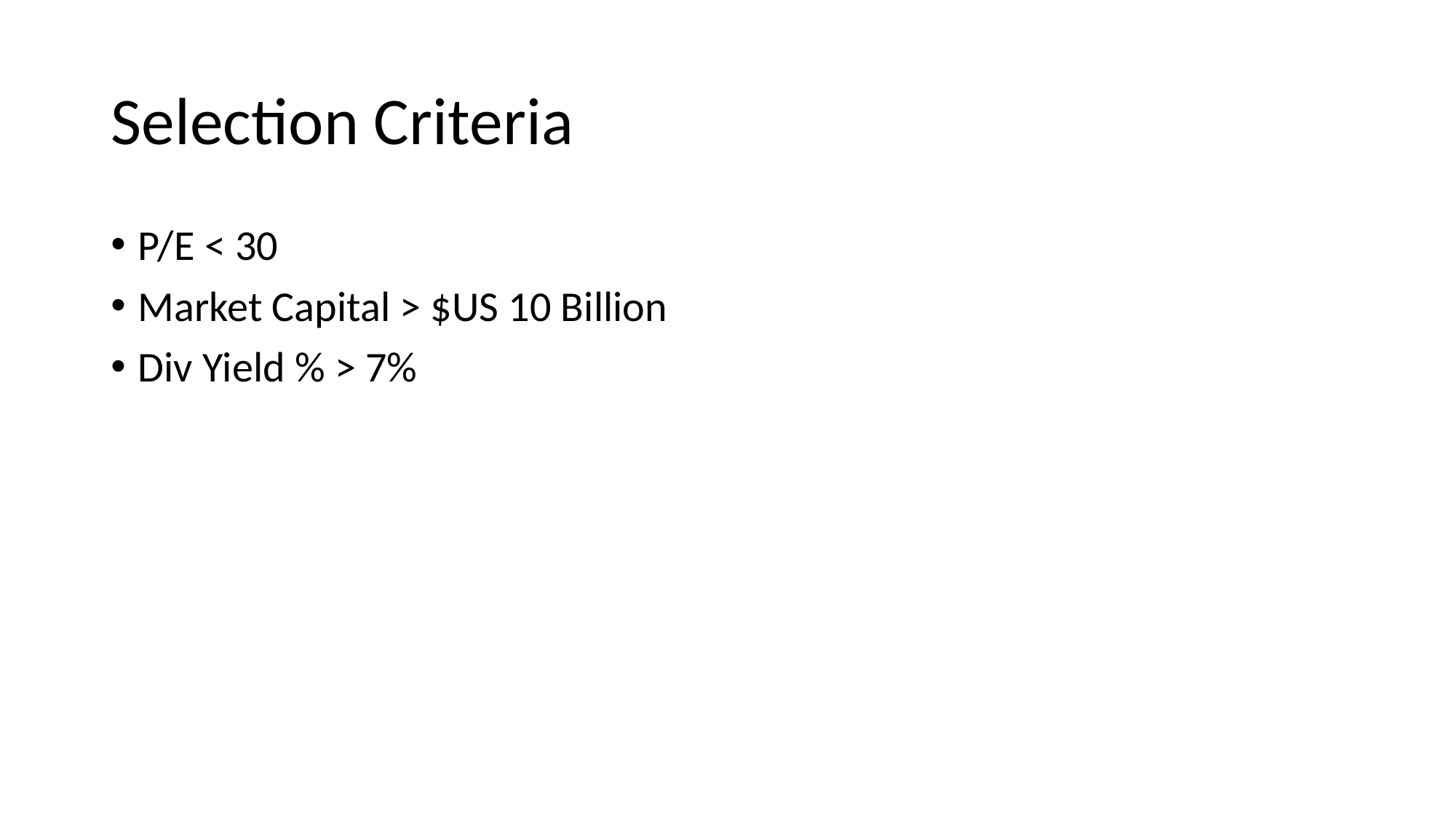

# Selection Criteria
P/E < 30
Market Capital > $US 10 Billion
Div Yield % > 7%